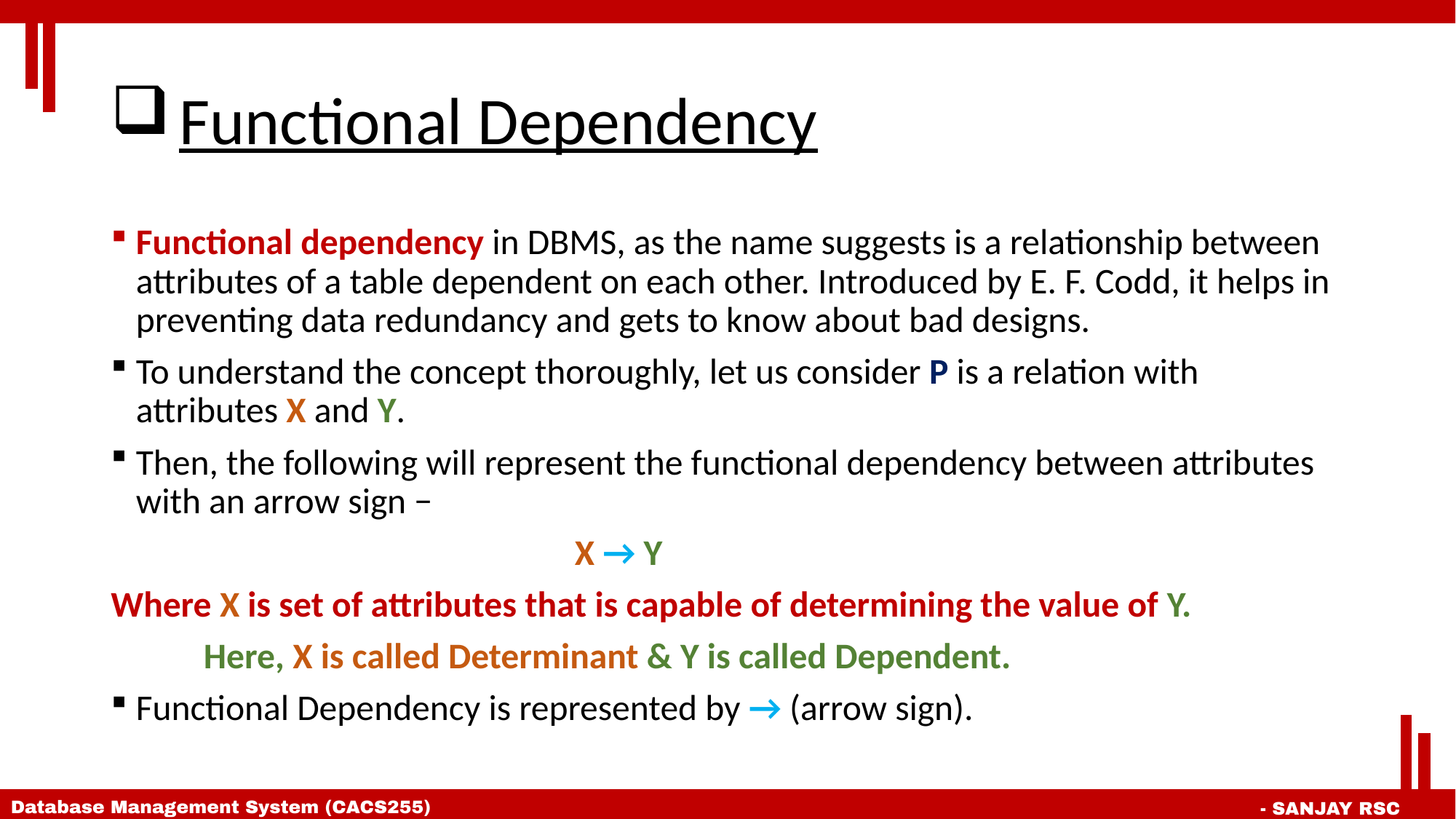

# Functional Dependency
Functional dependency in DBMS, as the name suggests is a relationship between attributes of a table dependent on each other. Introduced by E. F. Codd, it helps in preventing data redundancy and gets to know about bad designs.
To understand the concept thoroughly, let us consider P is a relation with attributes X and Y.
Then, the following will represent the functional dependency between attributes with an arrow sign −
					X → Y
Where X is set of attributes that is capable of determining the value of Y.
	Here, X is called Determinant & Y is called Dependent.
Functional Dependency is represented by → (arrow sign).